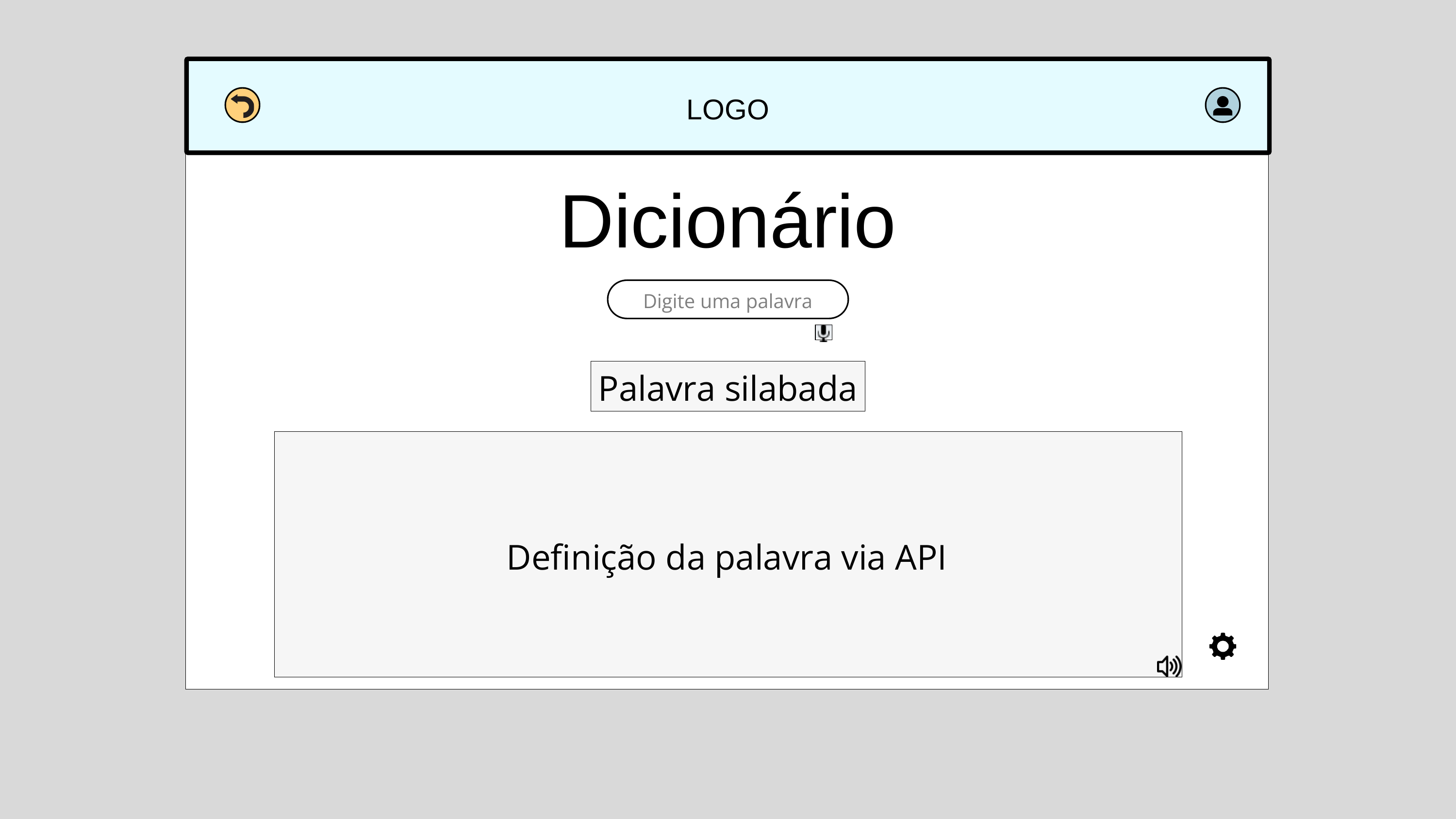

LOGO

Dicionário

Digite uma palavra

Palavra silabada

Definição da palavra via API